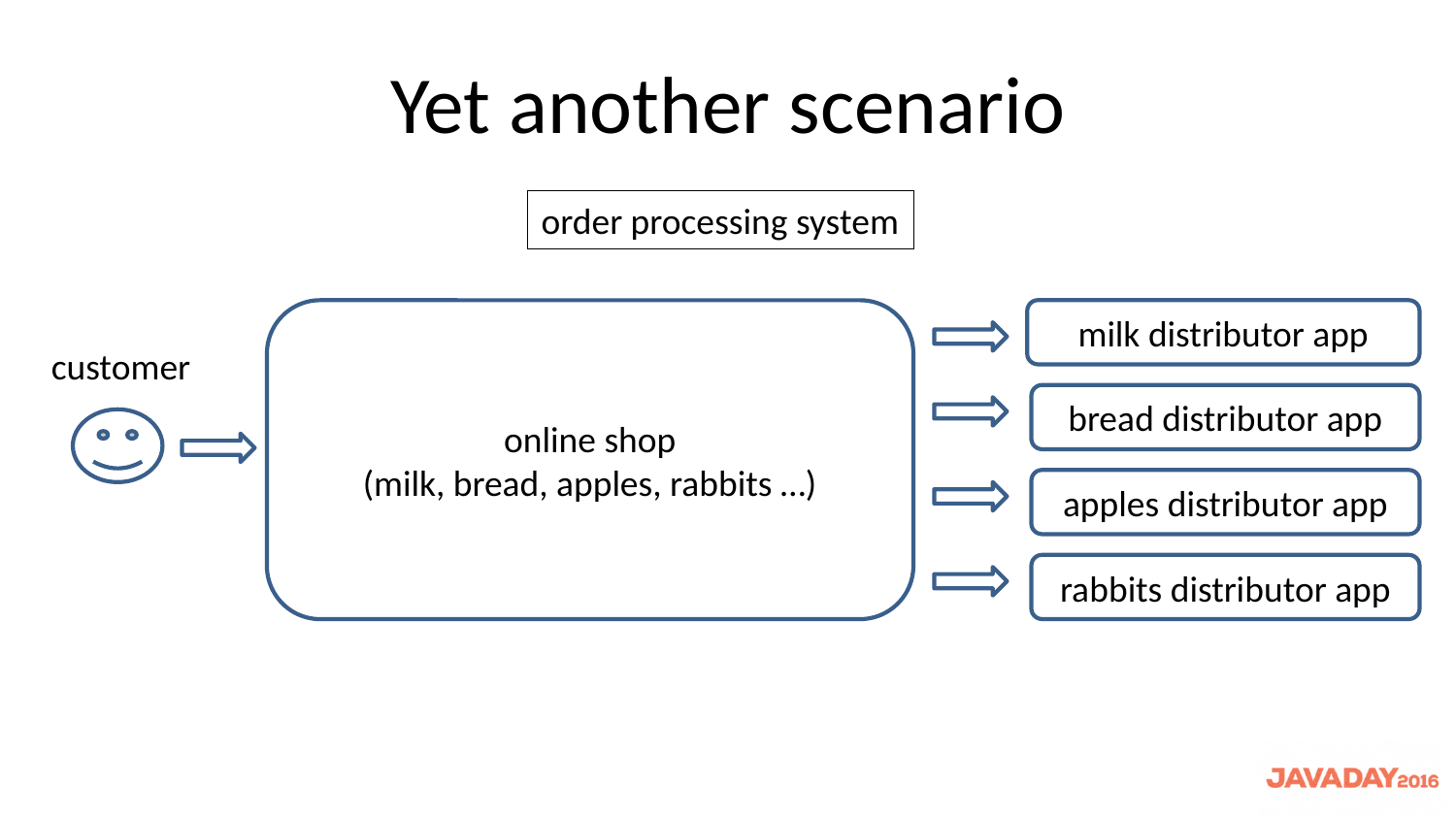

# Yet another scenario
order processing system

online shop
(milk, bread, apples, rabbits …)
milk distributor app

customer
bread distributor app

apples distributor app

rabbits distributor app